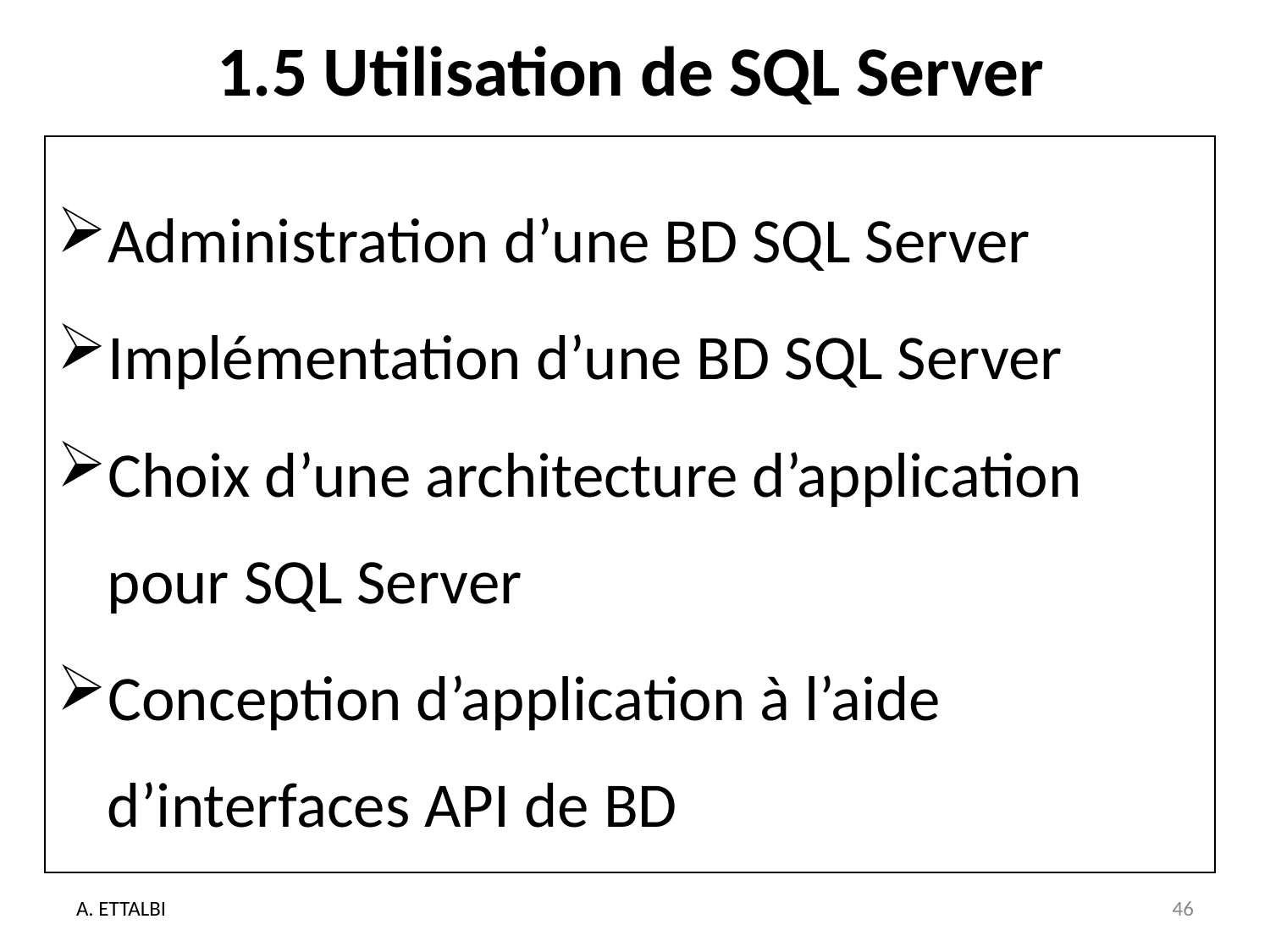

# 1.5 Utilisation de SQL Server
Administration d’une BD SQL Server
Implémentation d’une BD SQL Server
Choix d’une architecture d’application pour SQL Server
Conception d’application à l’aide d’interfaces API de BD
A. ETTALBI
46